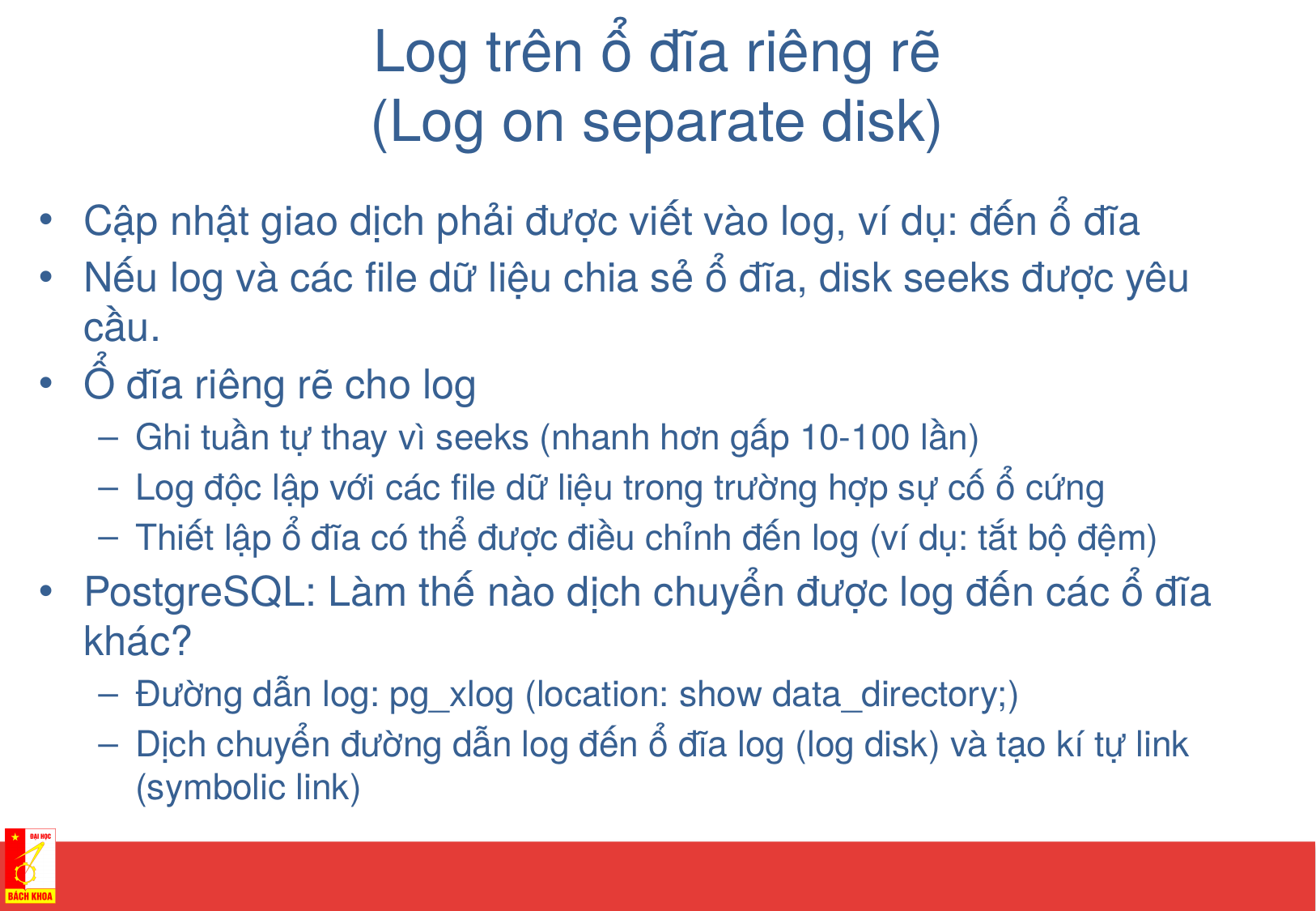

# Log trên ổ đĩa riêng rẽ (Log on separate disk)
Cập nhật giao dịch phải được viết vào log, ví dụ: đến ổ đĩa
Nếu log và các file dữ liệu chia sẻ ổ đĩa, disk seeks được yêu cầu.
Ổ đĩa riêng rẽ cho log
Ghi tuần tự thay vì seeks (nhanh hơn gấp 10-100 lần)
Log độc lập với các file dữ liệu trong trường hợp sự cố ổ cứng
Thiết lập ổ đĩa có thể được điều chỉnh đến log (ví dụ: tắt bộ đệm)
PostgreSQL: Làm thế nào dịch chuyển được log đến các ổ đĩa khác?
Đường dẫn log: pg_xlog (location: show data_directory;)
Dịch chuyển đường dẫn log đến ổ đĩa log (log disk) và tạo kí tự link (symbolic link)